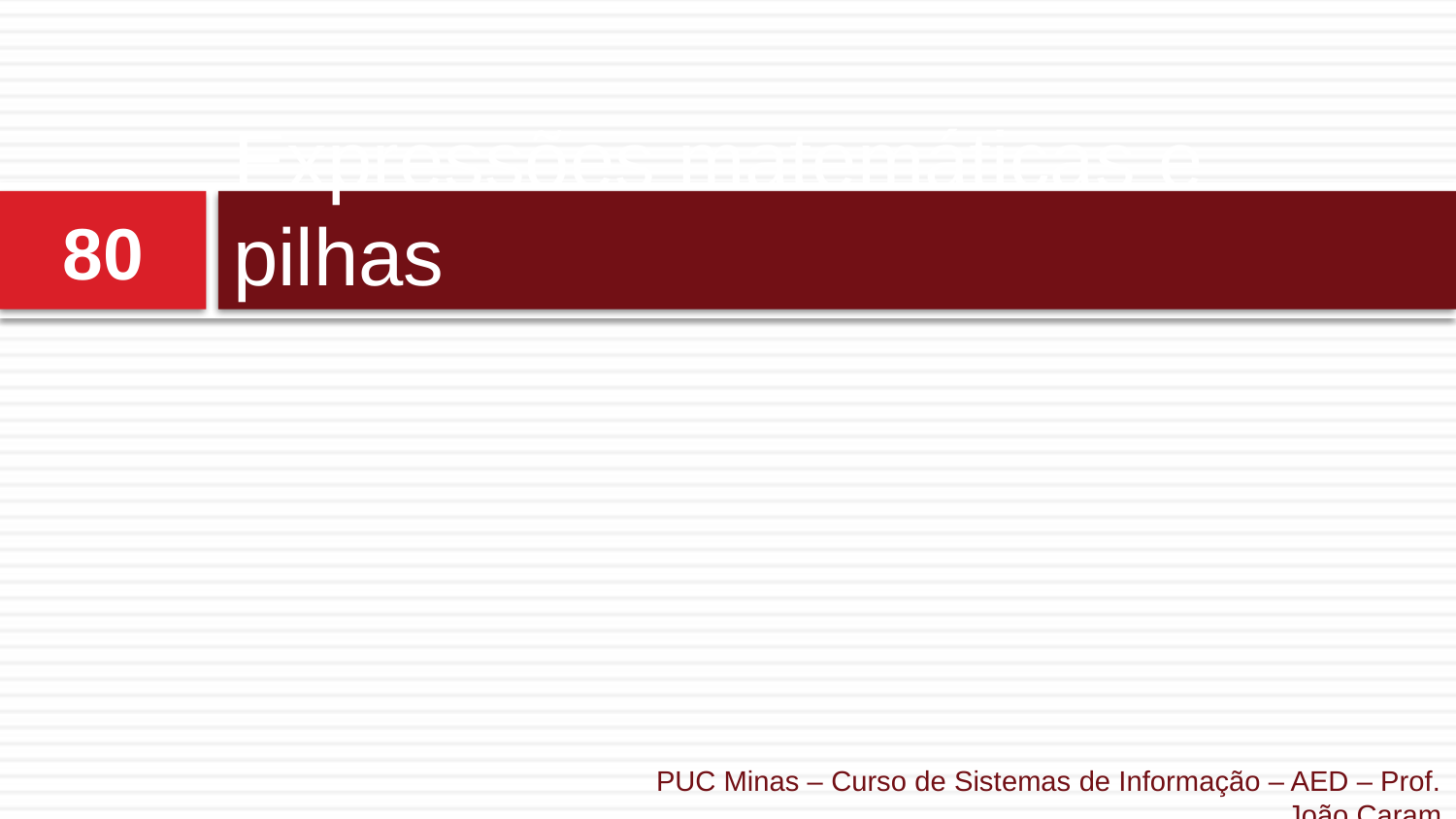

# Expressões matemáticas e pilhas
80

PUC Minas – Curso de Sistemas de Informação – AED – Prof. João Caram